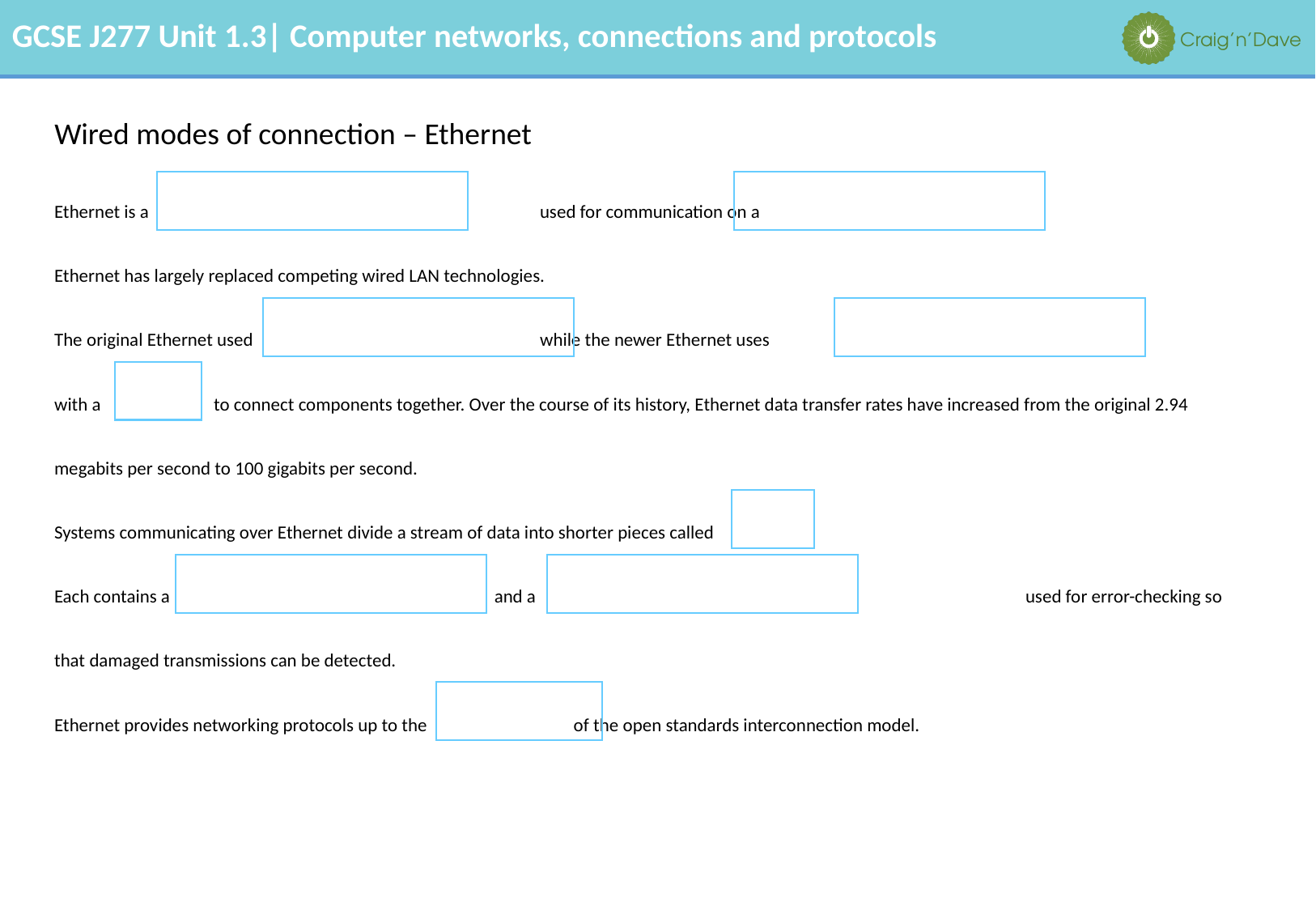

# Wired modes of connection – Ethernet
Ethernet is a 				used for communication on a
Ethernet has largely replaced competing wired LAN technologies.
The original Ethernet used 			while the newer Ethernet uses
with a 	         to connect components together. Over the course of its history, Ethernet data transfer rates have increased from the original 2.94 megabits per second to 100 gigabits per second.
Systems communicating over Ethernet divide a stream of data into shorter pieces called
Each contains a 	and a 				used for error-checking so that damaged transmissions can be detected.
Ethernet provides networking protocols up to the 		        of the open standards interconnection model.